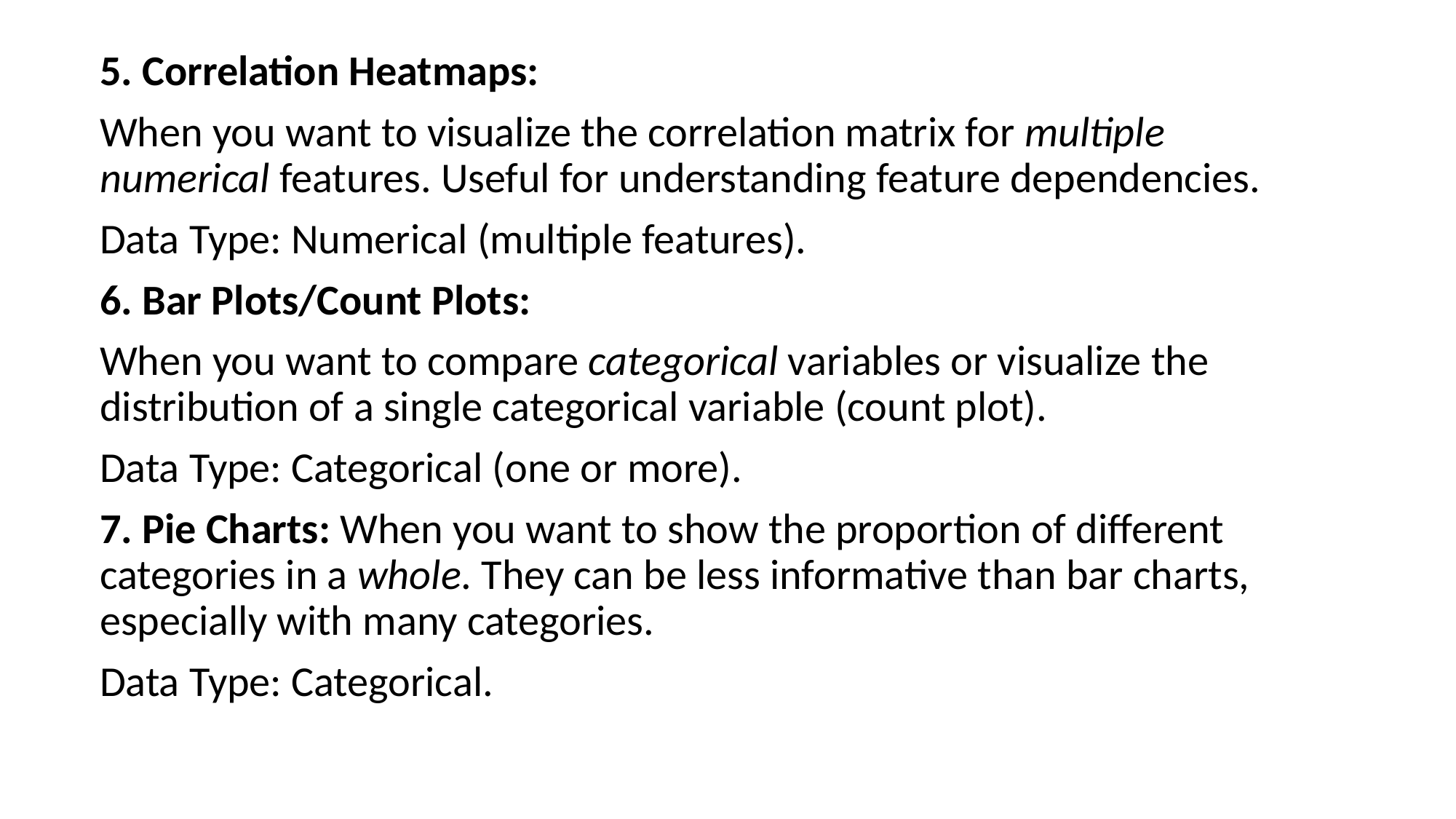

# .
5. Correlation Heatmaps:
When you want to visualize the correlation matrix for multiple numerical features. Useful for understanding feature dependencies.
Data Type: Numerical (multiple features).
6. Bar Plots/Count Plots:
When you want to compare categorical variables or visualize the distribution of a single categorical variable (count plot).
Data Type: Categorical (one or more).
7. Pie Charts: When you want to show the proportion of different categories in a whole. They can be less informative than bar charts, especially with many categories.
Data Type: Categorical.